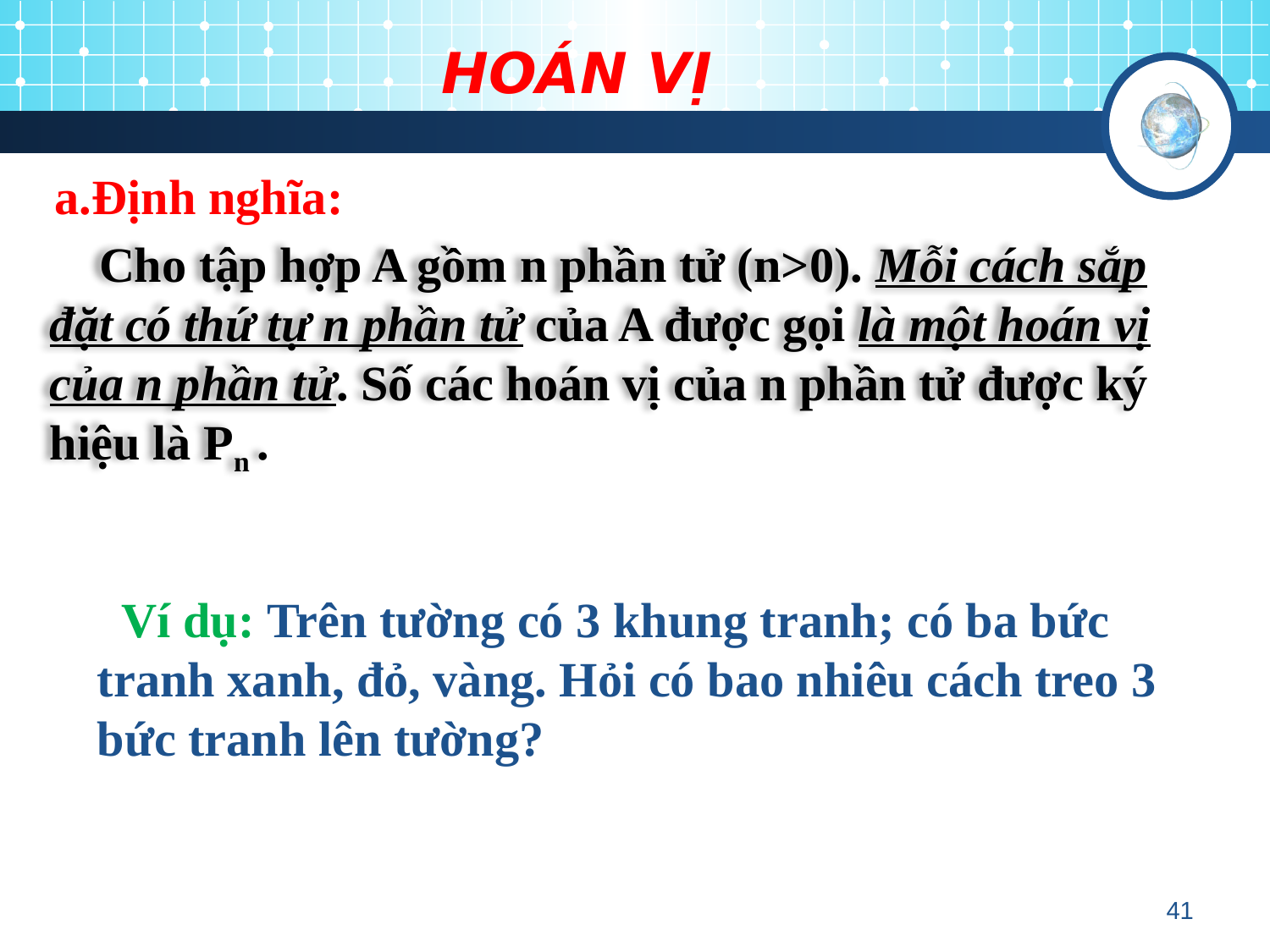

# HOÁN VỊ
a.Định nghĩa:
    Cho tập hợp A gồm n phần tử (n>0). Mỗi cách sắp đặt có thứ tự n phần tử của A được gọi là một hoán vị của n phần tử. Số các hoán vị của n phần tử được ký hiệu là Pn .

  Ví dụ: Trên tường có 3 khung tranh; có ba bức tranh xanh, đỏ, vàng. Hỏi có bao nhiêu cách treo 3 bức tranh lên tường?
41